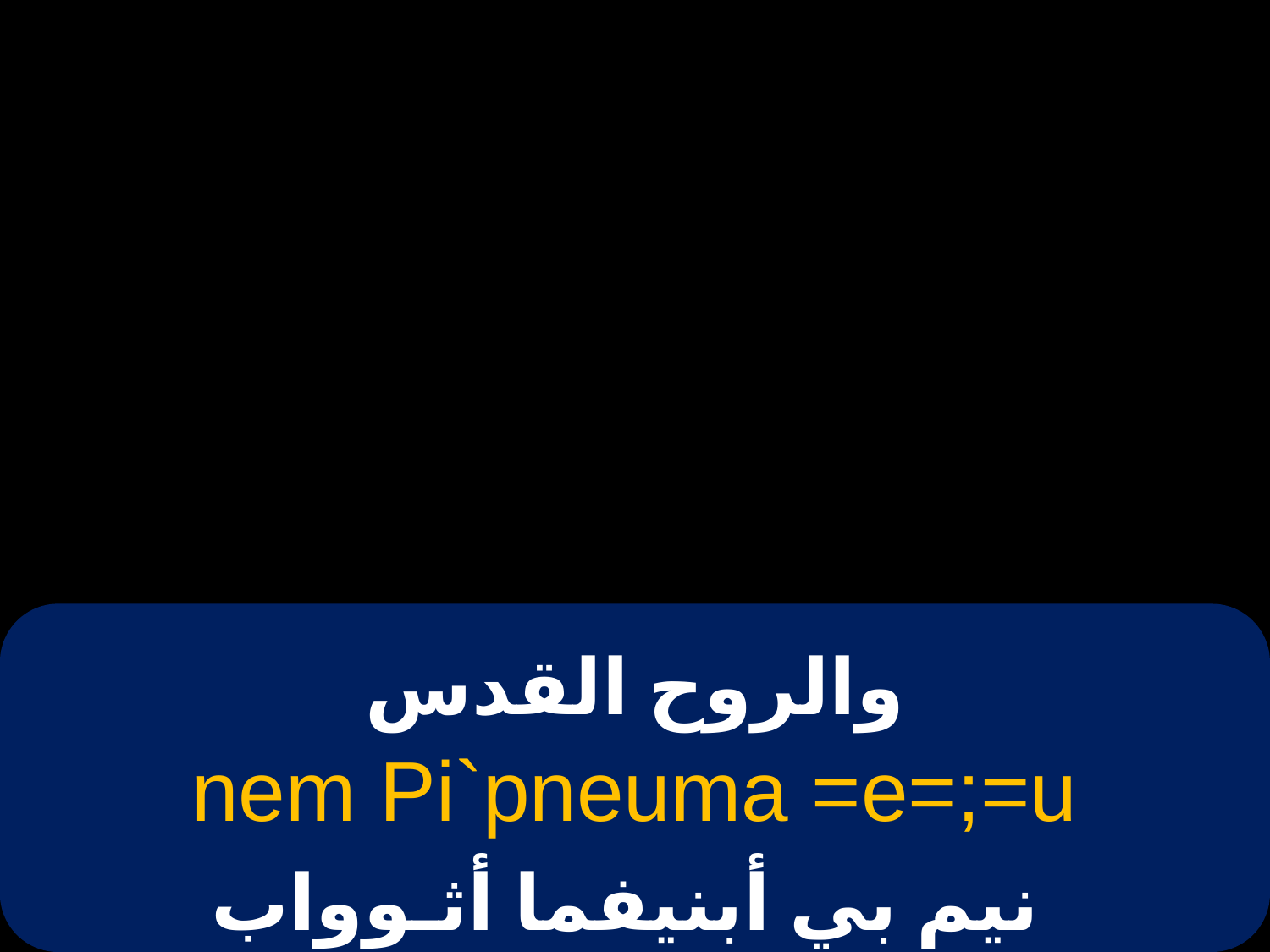

# والروح القدس
nem Pi`pneuma =e=;=u
 نيم بي أبنيفما أثـوواب